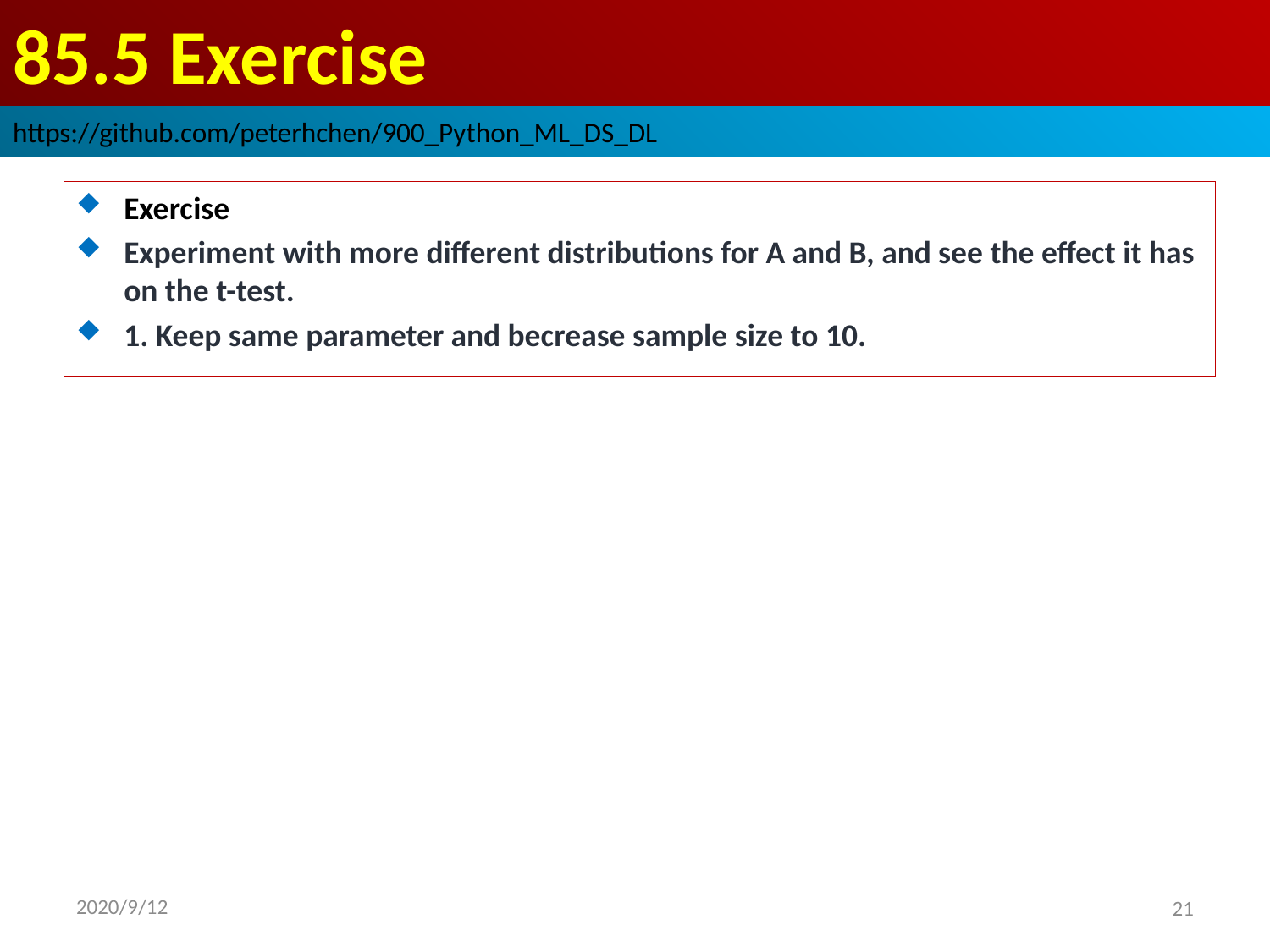

# 85.5 Exercise
https://github.com/peterhchen/900_Python_ML_DS_DL
Exercise
Experiment with more different distributions for A and B, and see the effect it has on the t-test.
1. Keep same parameter and becrease sample size to 10.
2020/9/12
21